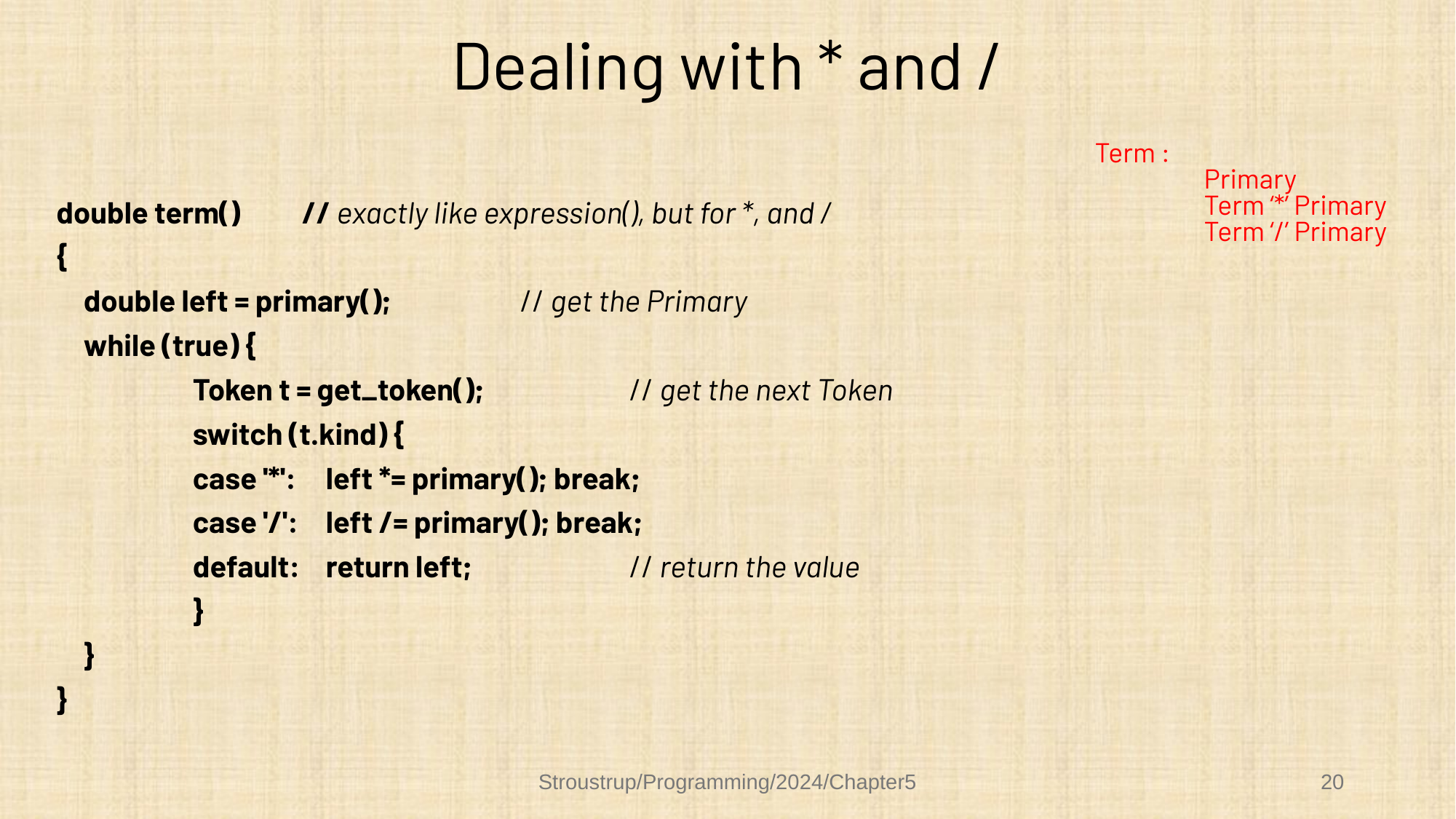

# Dealing with * and /
Term :
	Primary
	Term ‘*’ Primary
	Term ‘/’ Primary

double term()	// exactly like expression(), but for *, and /
{
	double left = primary(); 		// get the Primary
	while (true) {
		Token t = get_token();		// get the next Token
		switch (t.kind) {
		case '*':	    left *= primary(); break;
		case '/':	    left /= primary(); break;
		default:	    return left;		// return the value
		}
	}
}
Stroustrup/Programming/2024/Chapter5
20